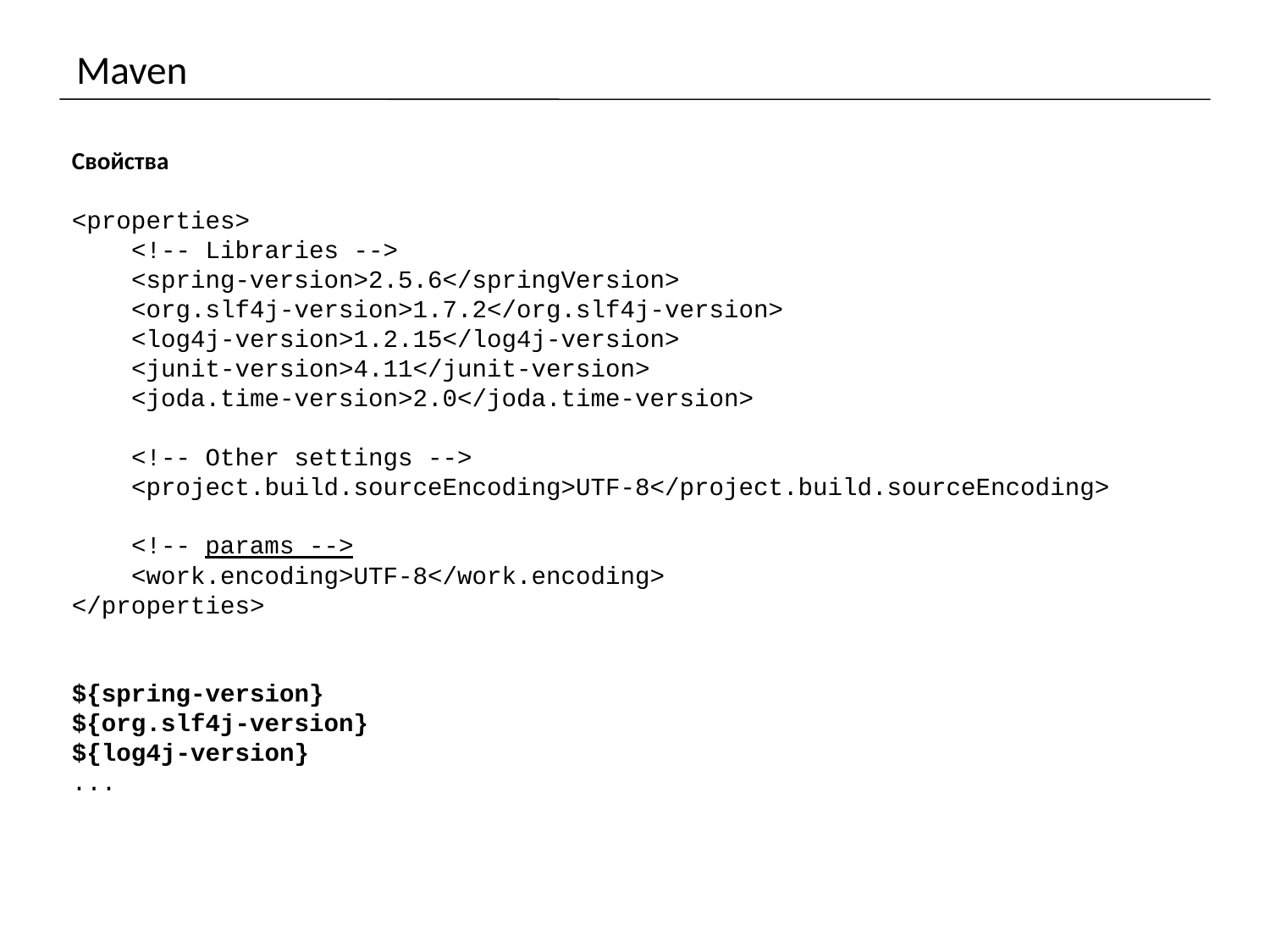

# Maven
Свойства

<properties>
    <!-- Libraries -->
    <spring-version>2.5.6</springVersion>
    <org.slf4j-version>1.7.2</org.slf4j-version>
    <log4j-version>1.2.15</log4j-version>
    <junit-version>4.11</junit-version>
    <joda.time-version>2.0</joda.time-version>

    <!-- Other settings -->
    <project.build.sourceEncoding>UTF-8</project.build.sourceEncoding>

    <!-- params -->
    <work.encoding>UTF-8</work.encoding>
</properties>

${spring-version}
${org.slf4j-version}
${log4j-version}
...